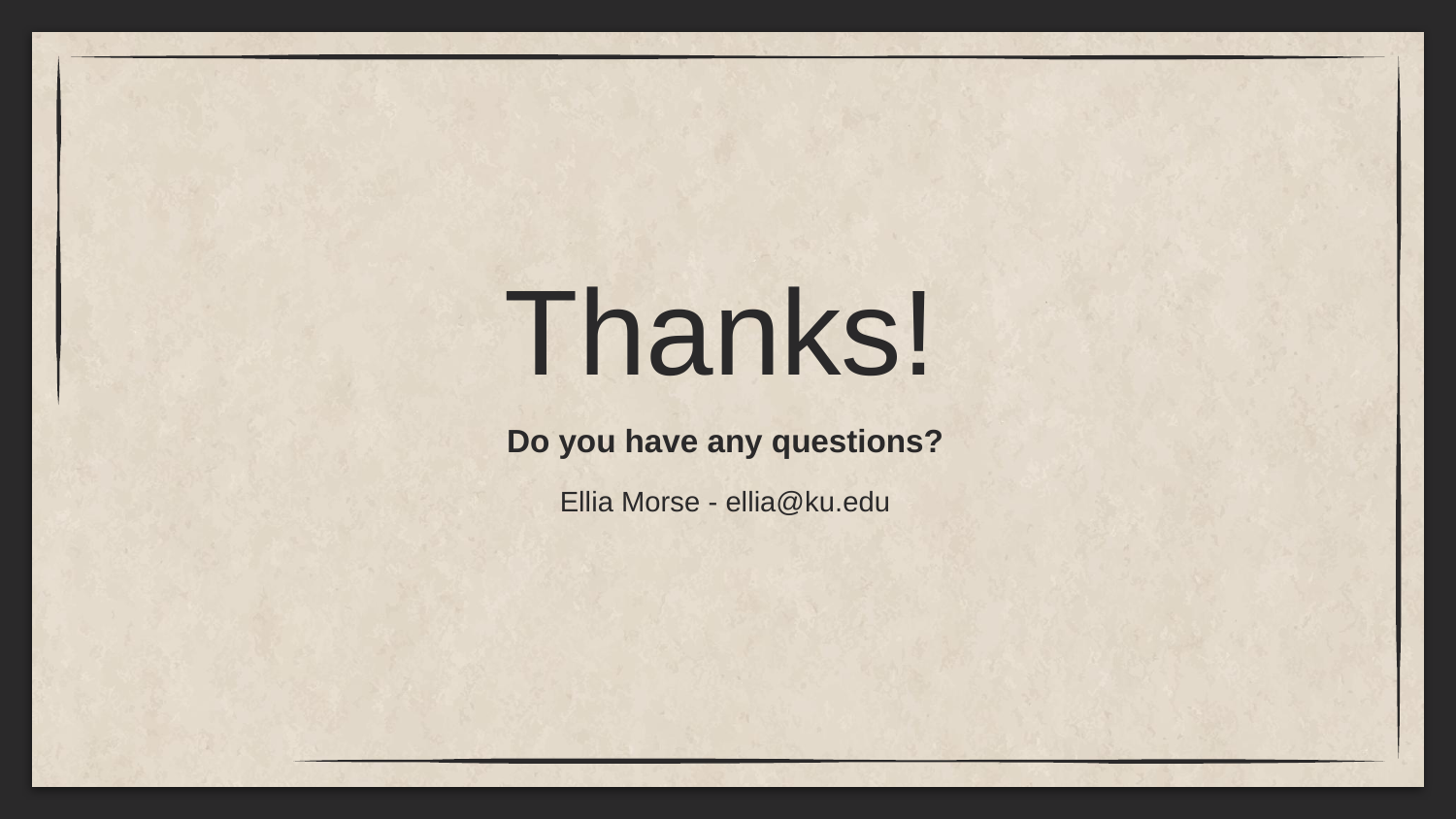

# Thanks!
Do you have any questions?
Ellia Morse - ellia@ku.edu